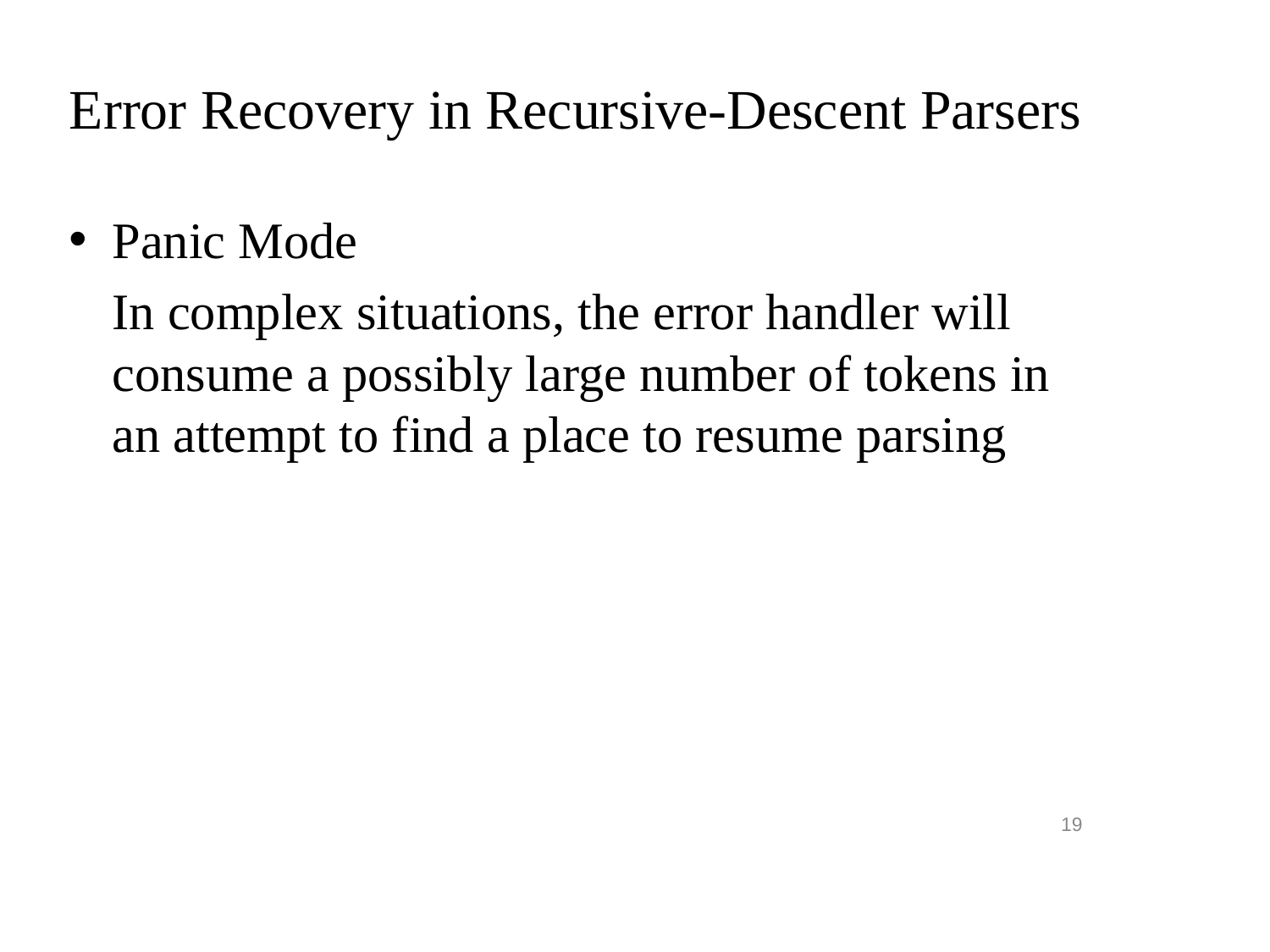

# Error Recovery in Recursive-Descent Parsers
Panic Mode
	In complex situations, the error handler will consume a possibly large number of tokens in an attempt to find a place to resume parsing

19